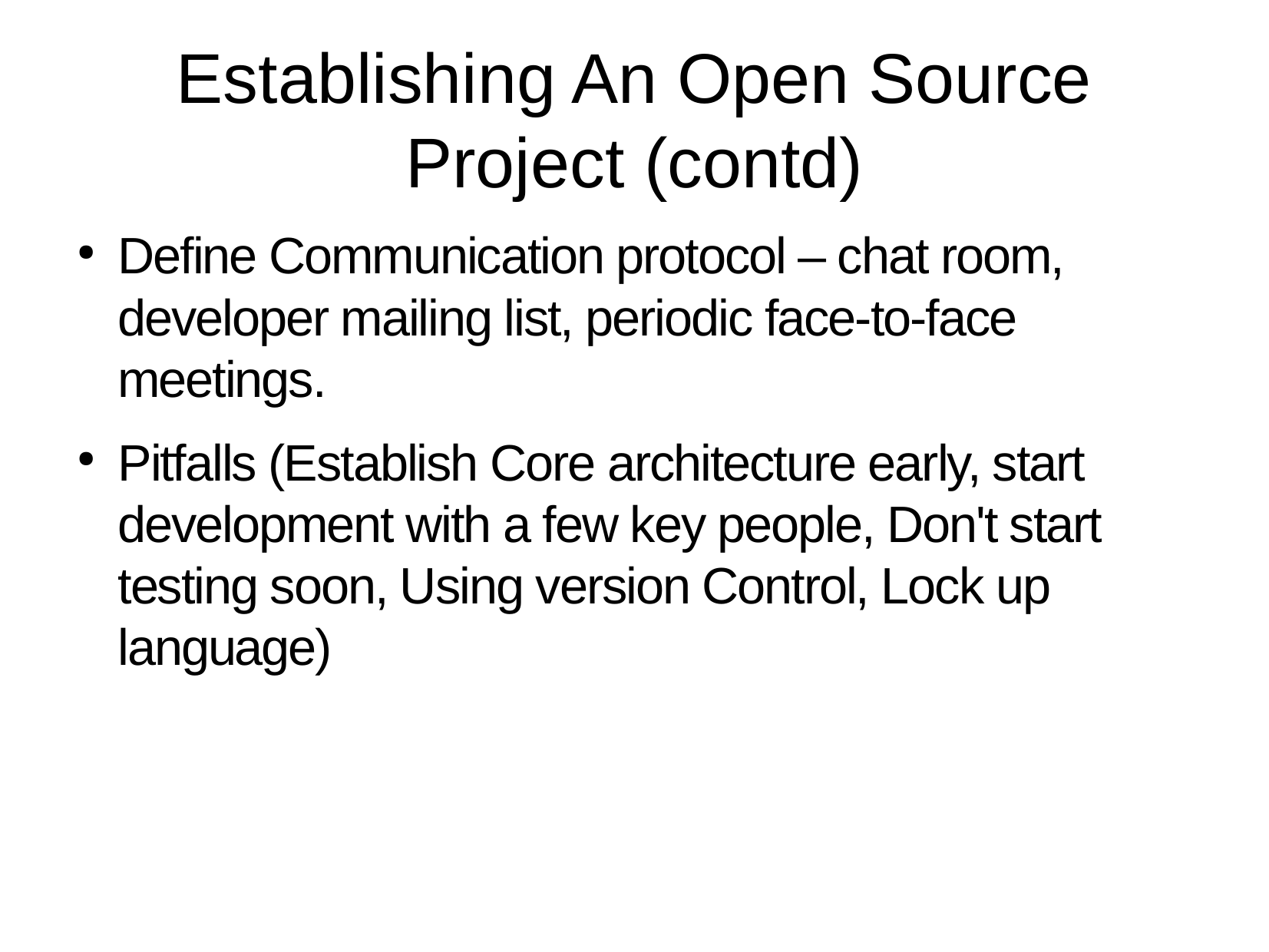

Establishing An Open Source Project (contd)
Define Communication protocol – chat room, developer mailing list, periodic face-to-face meetings.
Pitfalls (Establish Core architecture early, start development with a few key people, Don't start testing soon, Using version Control, Lock up language)